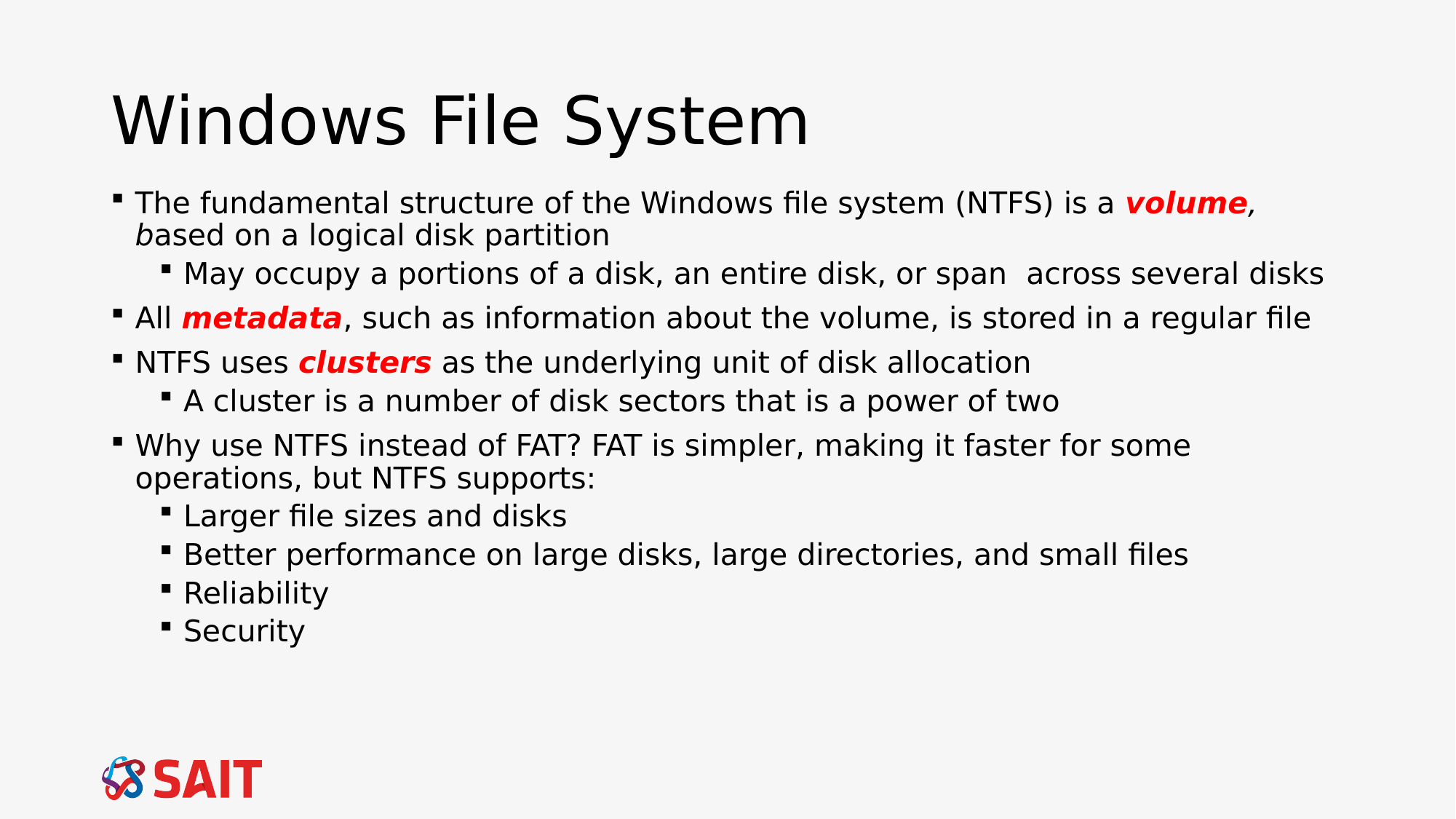

# Windows File System
The fundamental structure of the Windows file system (NTFS) is a volume, based on a logical disk partition
May occupy a portions of a disk, an entire disk, or span  across several disks
All metadata, such as information about the volume, is stored in a regular file
NTFS uses clusters as the underlying unit of disk allocation
A cluster is a number of disk sectors that is a power of two
Why use NTFS instead of FAT? FAT is simpler, making it faster for some operations, but NTFS supports:
Larger file sizes and disks
Better performance on large disks, large directories, and small files
Reliability
Security